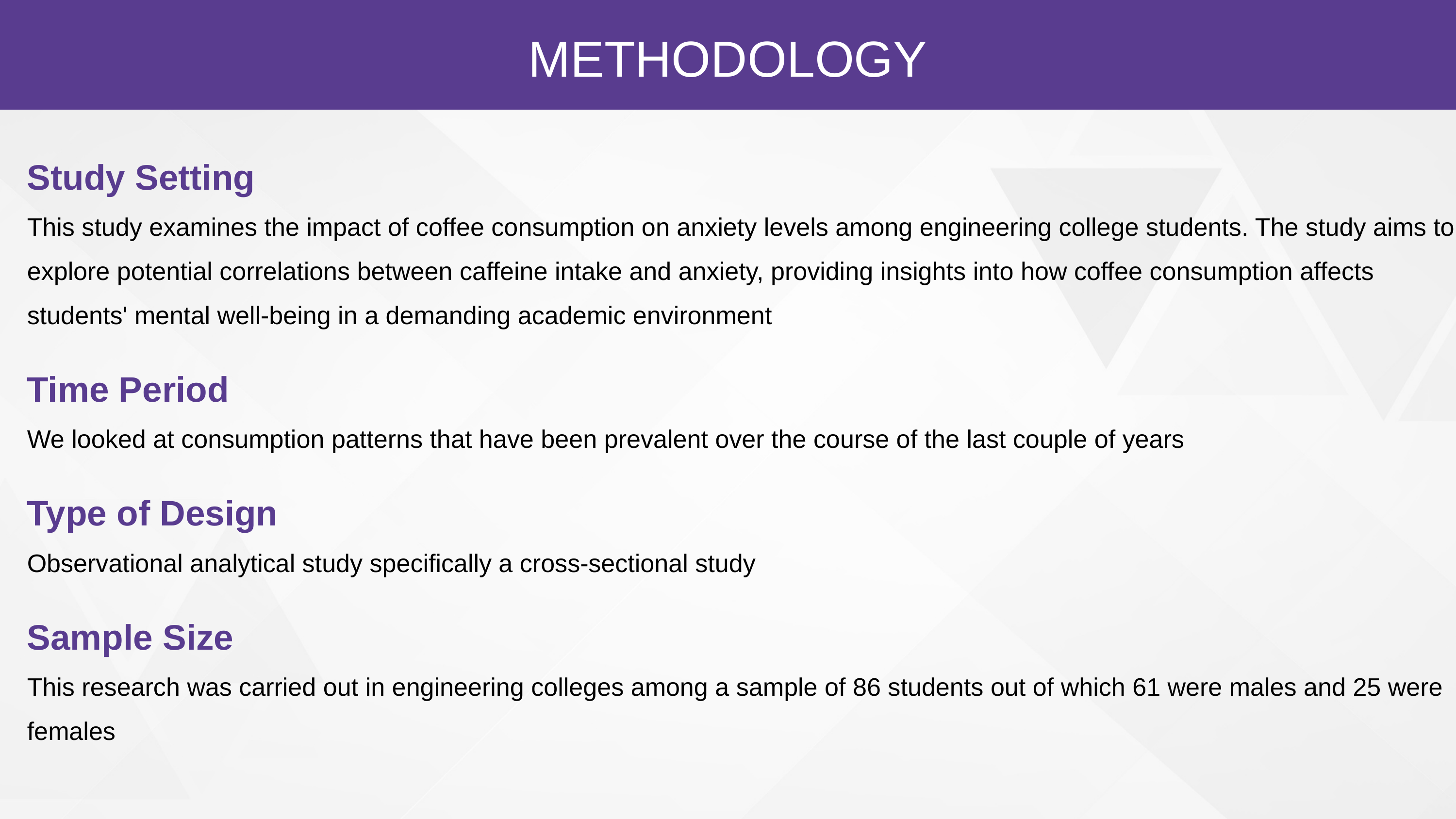

METHODOLOGY
Study Setting
This study examines the impact of coffee consumption on anxiety levels among engineering college students. The study aims to explore potential correlations between caffeine intake and anxiety, providing insights into how coffee consumption affects students' mental well-being in a demanding academic environment

Time Period
We looked at consumption patterns that have been prevalent over the course of the last couple of years

Type of Design
Observational analytical study specifically a cross-sectional study

Sample Size
This research was carried out in engineering colleges among a sample of 86 students out of which 61 were males and 25 were females